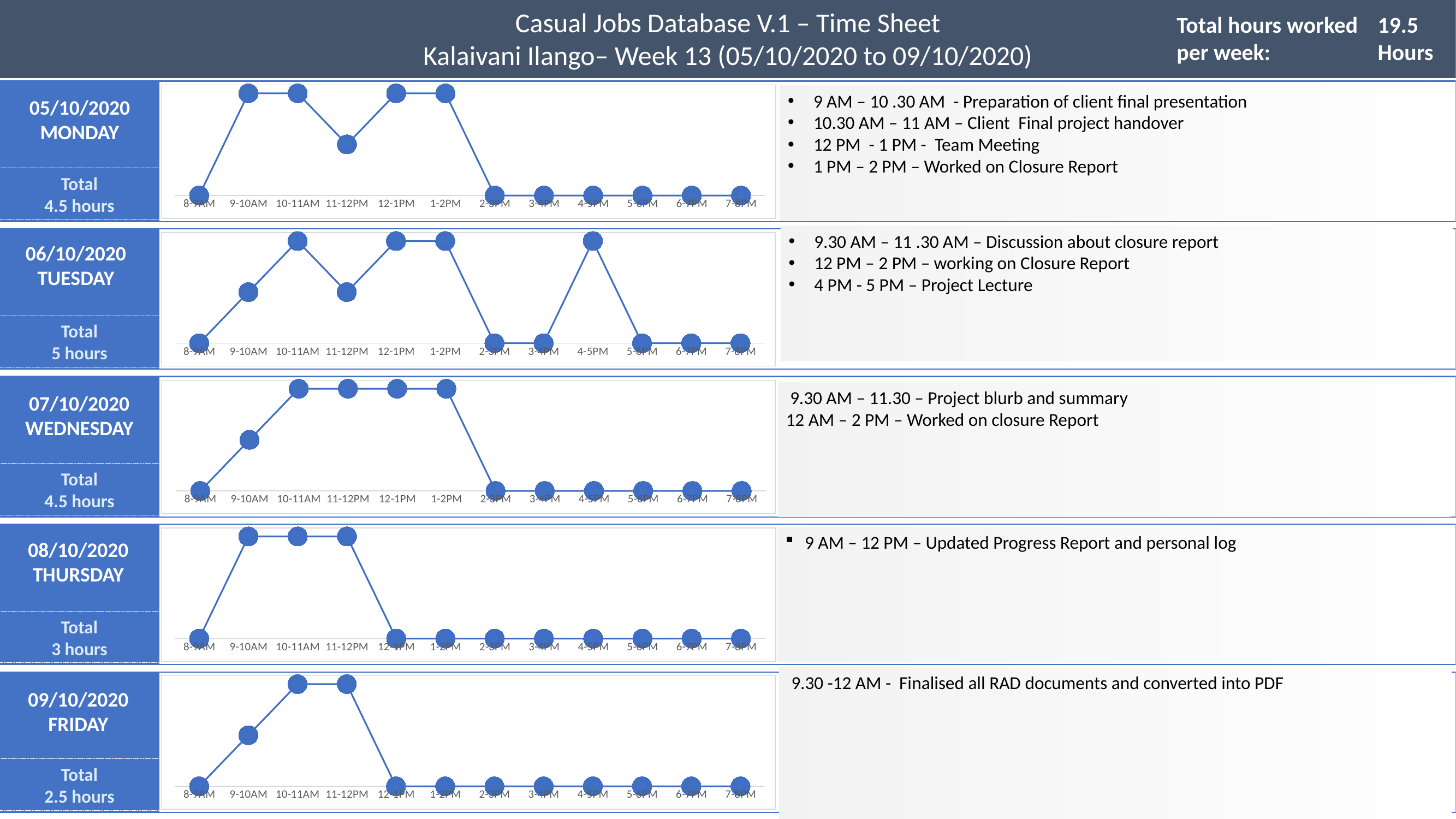

Casual Jobs Database V.1 – Time Sheet
Kalaivani Ilango– Week 13 (05/10/2020 to 09/10/2020)
Total hours worked per week:
19.5 Hours

### Chart

| Category | Column1 |
|---|---|
| 8-9AM | 0.0 |
| 9-10AM | 60.0 |
| 10-11AM | 60.0 |
| 11-12PM | 30.0 |
| 12-1PM | 60.0 |
| 1-2PM | 60.0 |
| 2-3PM | 0.0 |
| 3-4PM | 0.0 |
| 4-5PM | 0.0 |
| 5-6PM | 0.0 |
| 6-7PM | 0.0 |
| 7-8PM | 0.0 |
9 AM – 10 .30 AM  - Preparation of client final presentation
10.30 AM – 11 AM – Client  Final project handover
12 PM  - 1 PM -  Team Meeting
1 PM – 2 PM – Worked on Closure Report

05/10/2020
MONDAY
Total
4.5 hours
9.30 AM – 11 .30 AM – Discussion about closure report
12 PM – 2 PM – working on Closure Report
4 PM - 5 PM – Project Lecture

### Chart

| Category | Series 1 |
|---|---|
| 8-9AM | 0.0 |
| 9-10AM | 30.0 |
| 10-11AM | 60.0 |
| 11-12PM | 30.0 |
| 12-1PM | 60.0 |
| 1-2PM | 60.0 |
| 2-3PM | 0.0 |
| 3-4PM | 0.0 |
| 4-5PM | 60.0 |
| 5-6PM | 0.0 |
| 6-7PM | 0.0 |
| 7-8PM | 0.0 |
06/10/2020
TUESDAY
Total
5 hours

### Chart

| Category | Series 1 |
|---|---|
| 8-9AM | 0.0 |
| 9-10AM | 30.0 |
| 10-11AM | 60.0 |
| 11-12PM | 60.0 |
| 12-1PM | 60.0 |
| 1-2PM | 60.0 |
| 2-3PM | 0.0 |
| 3-4PM | 0.0 |
| 4-5PM | 0.0 |
| 5-6PM | 0.0 |
| 6-7PM | 0.0 |
| 7-8PM | 0.0 |
 9.30 AM – 11.30 – Project blurb and summary
12 AM – 2 PM – Worked on closure Report

07/10/2020
WEDNESDAY
Total
4.5 hours

### Chart

| Category | Series 1 |
|---|---|
| 8-9AM | 0.0 |
| 9-10AM | 60.0 |
| 10-11AM | 60.0 |
| 11-12PM | 60.0 |
| 12-1PM | 0.0 |
| 1-2PM | 0.0 |
| 2-3PM | 0.0 |
| 3-4PM | 0.0 |
| 4-5PM | 0.0 |
| 5-6PM | 0.0 |
| 6-7PM | 0.0 |
| 7-8PM | 0.0 |
 9 AM – 12 PM – Updated Progress Report and personal log

08/10/2020
THURSDAY
Total
3 hours
 9.30 -12 AM -  Finalised all RAD documents and converted into PDF

### Chart

| Category | Series 1 |
|---|---|
| 8-9AM | 0.0 |
| 9-10AM | 30.0 |
| 10-11AM | 60.0 |
| 11-12PM | 60.0 |
| 12-1PM | 0.0 |
| 1-2PM | 0.0 |
| 2-3PM | 0.0 |
| 3-4PM | 0.0 |
| 4-5PM | 0.0 |
| 5-6PM | 0.0 |
| 6-7PM | 0.0 |
| 7-8PM | 0.0 |
09/10/2020
FRIDAY
Total
2.5 hours